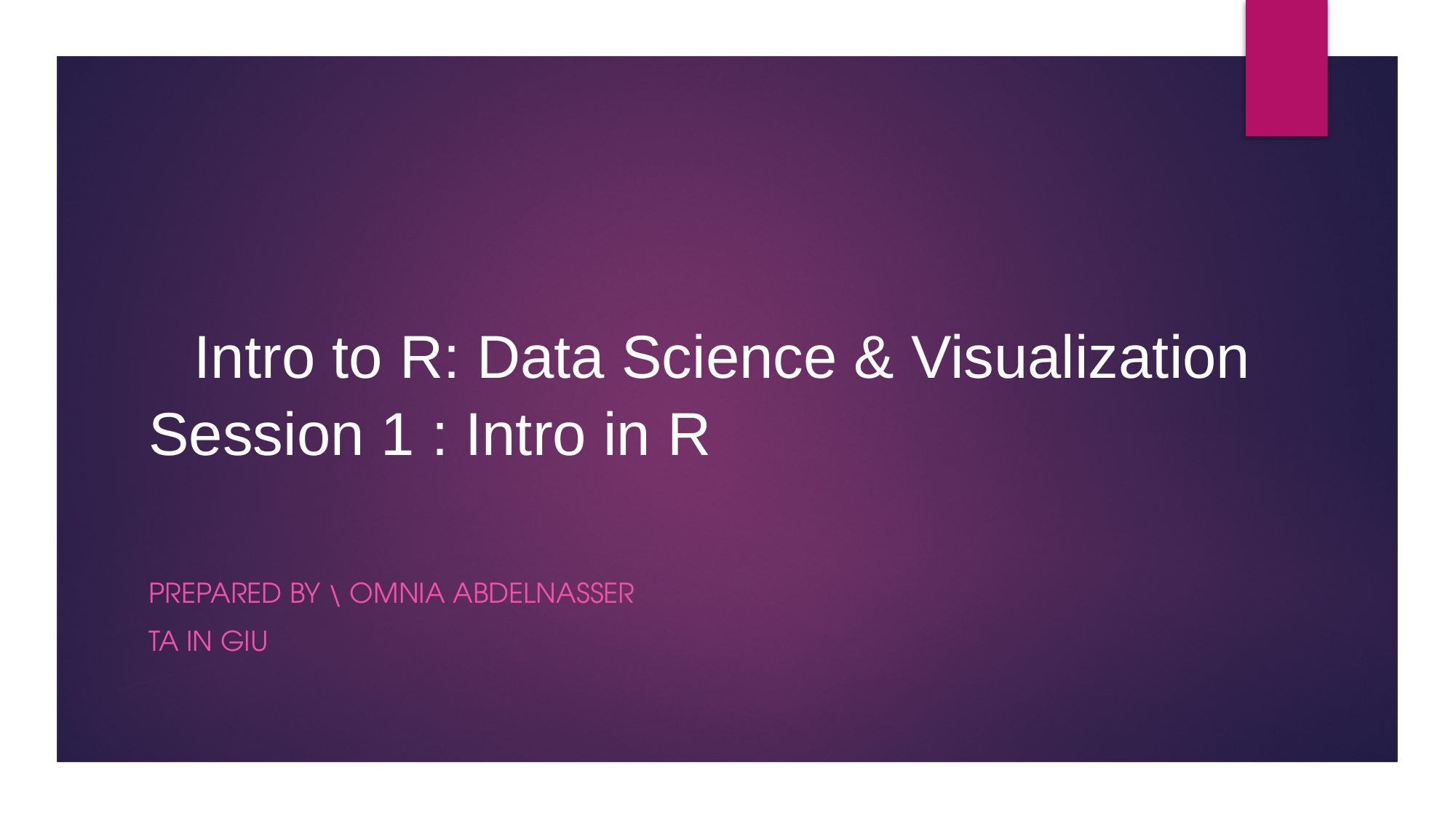

# Intro to R: Data Science & Visualization Session 1 : Intro in R
Prepared by \ Omnia Abdelnasser
Ta in giu